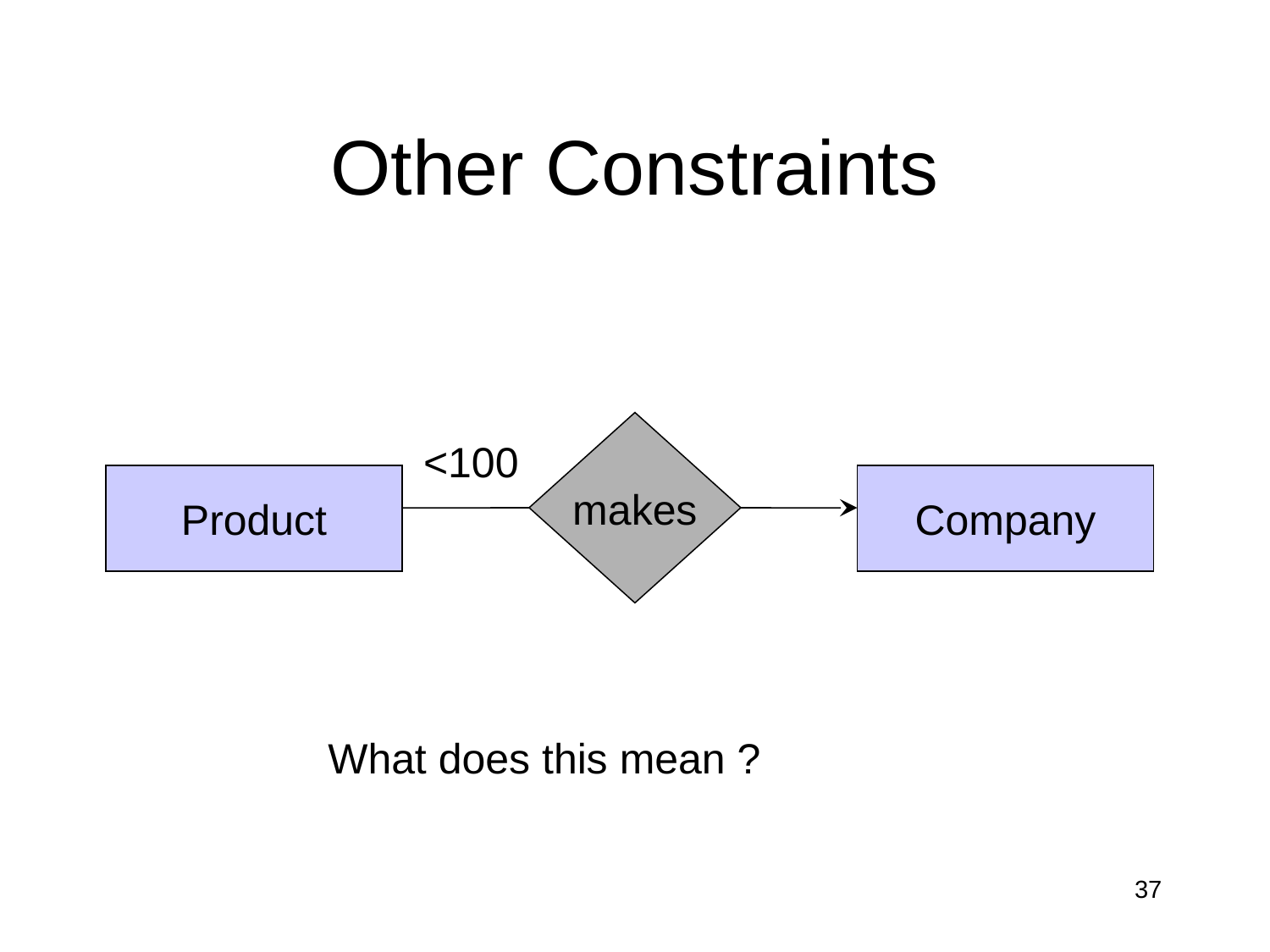

# Other Constraints
makes
<100
Product
Company

What does this mean ?

37